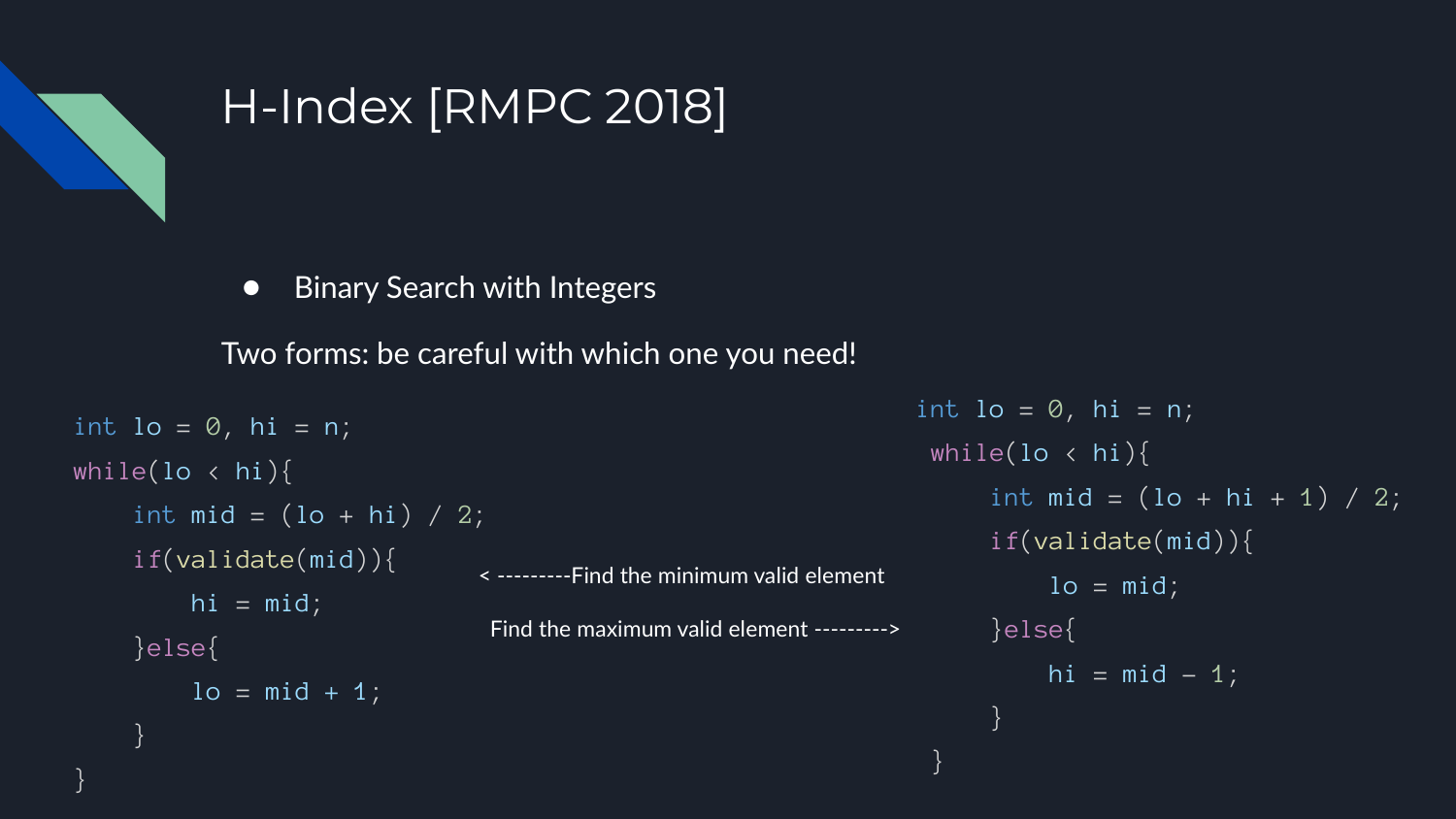

# H-Index [RMPC 2018]

Binary Search with Integers
Two forms: be careful with which one you need!
   int lo = 0, hi = n;
    while(lo < hi){
        int mid = (lo + hi + 1) / 2;
        if(validate(mid)){
            lo = mid;
        }else{
            hi = mid - 1;
        }
    }

    int lo = 0, hi = n;
    while(lo < hi){
        int mid = (lo + hi) / 2;
        if(validate(mid)){
            hi = mid;
        }else{
            lo = mid + 1;
        }
    }

< ---------Find the minimum valid element

  Find the maximum valid element --------->